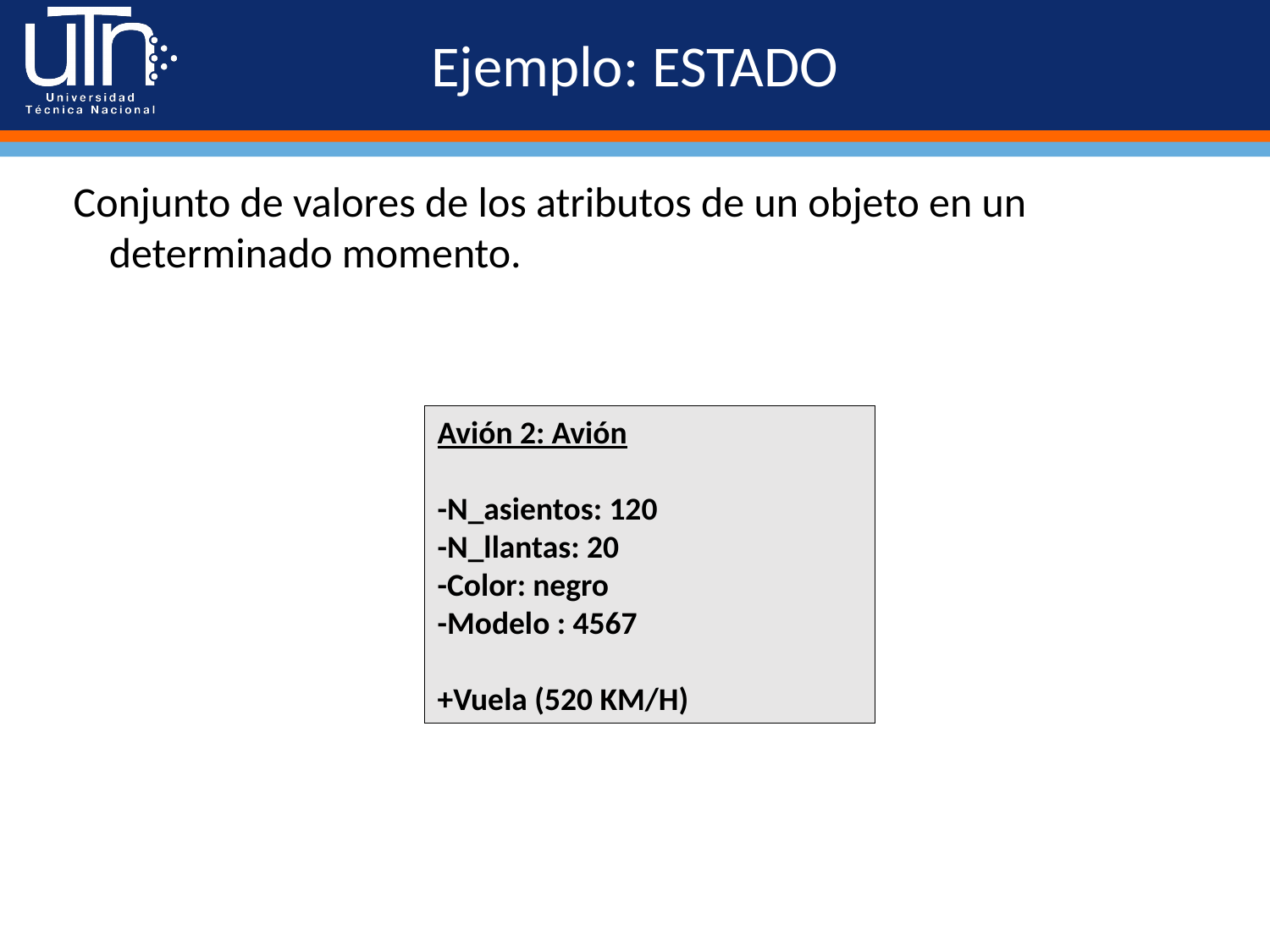

# Ejemplo: ESTADO
Conjunto de valores de los atributos de un objeto en un determinado momento.
Avión 2: Avión

-N_asientos: 120
-N_llantas: 20
-Color: negro
-Modelo : 4567

+Vuela (520 KM/H)